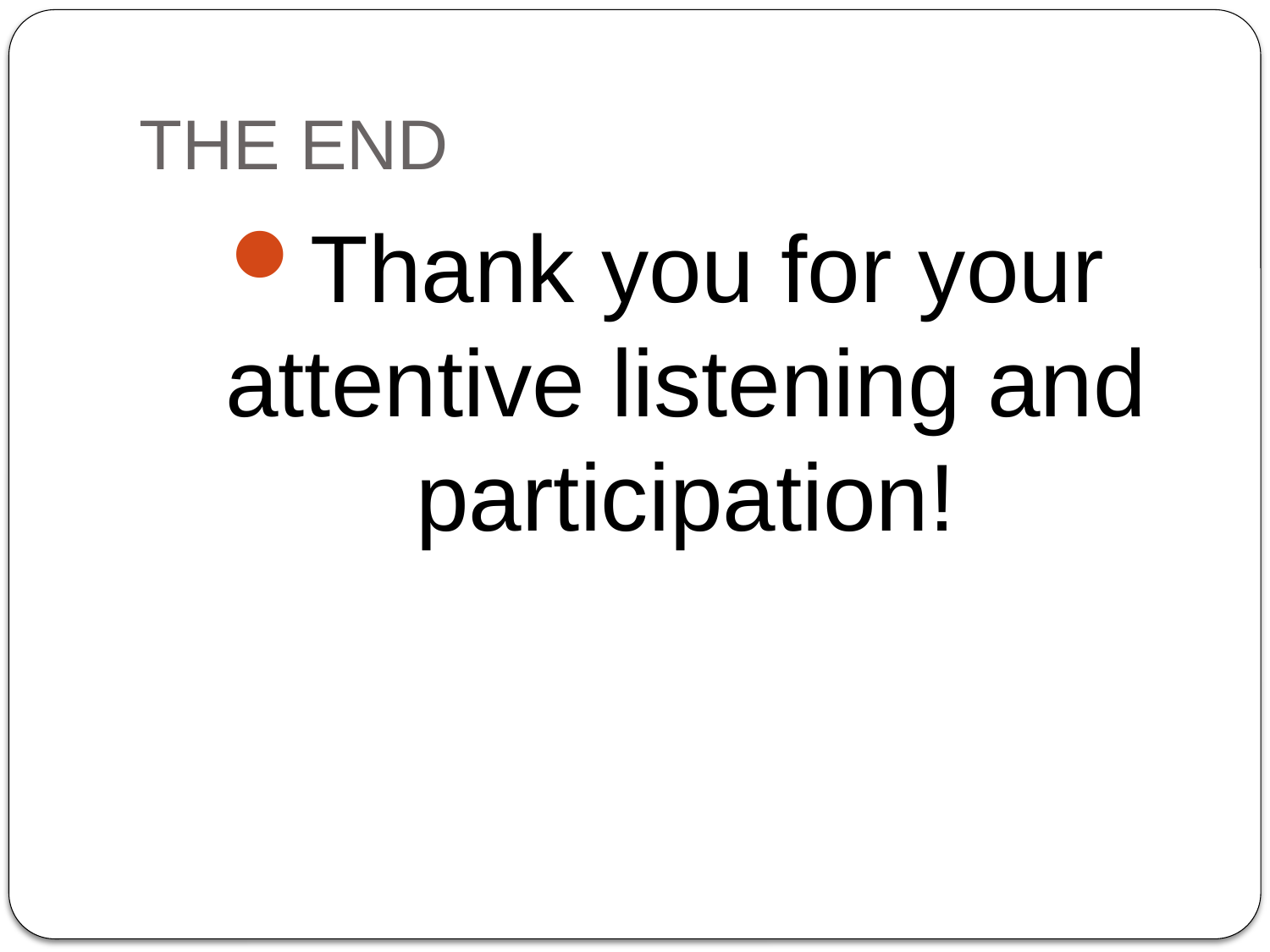

# THE END
Thank you for your attentive listening and participation!